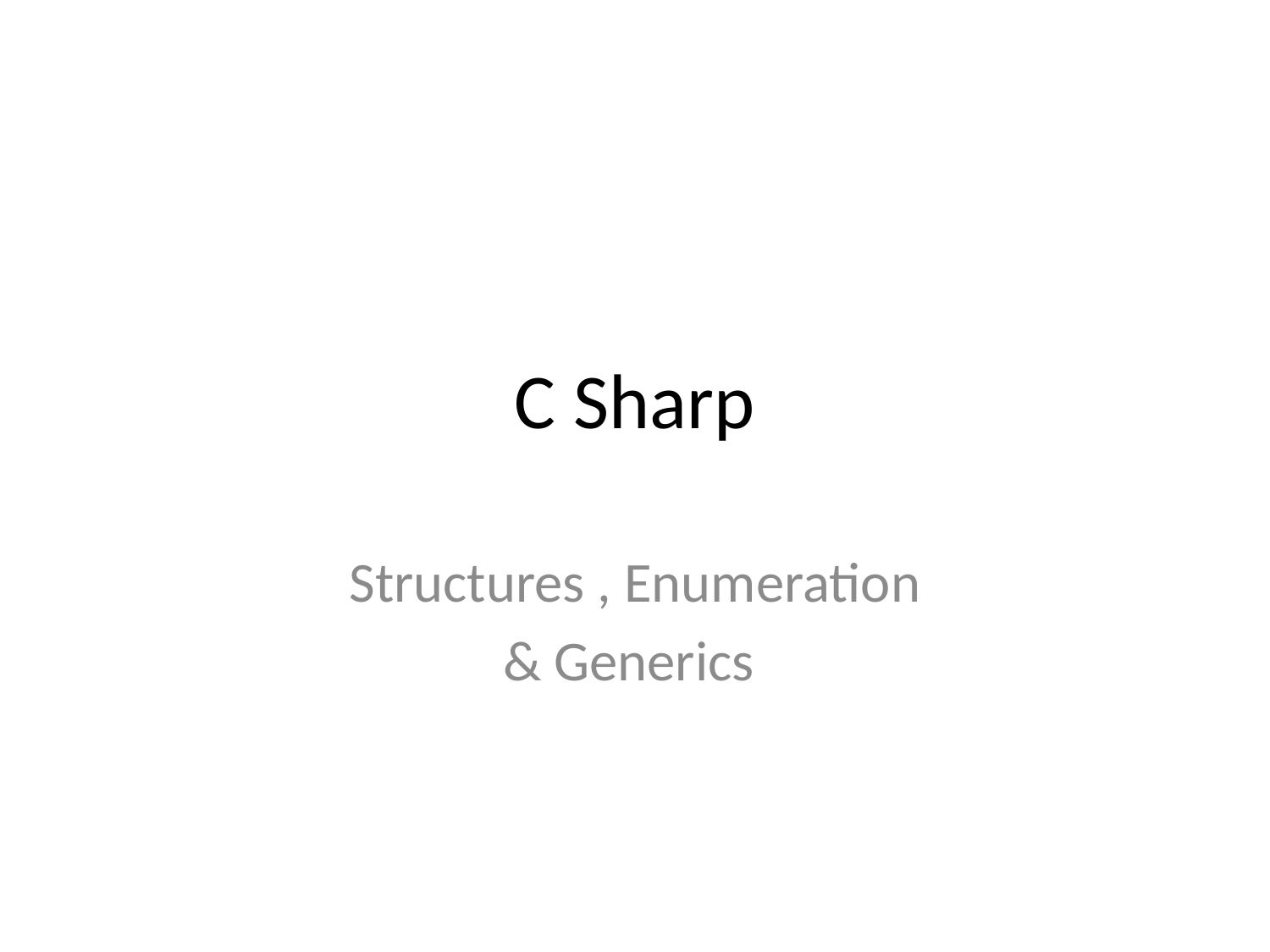

# C Sharp
Structures , Enumeration
& Generics